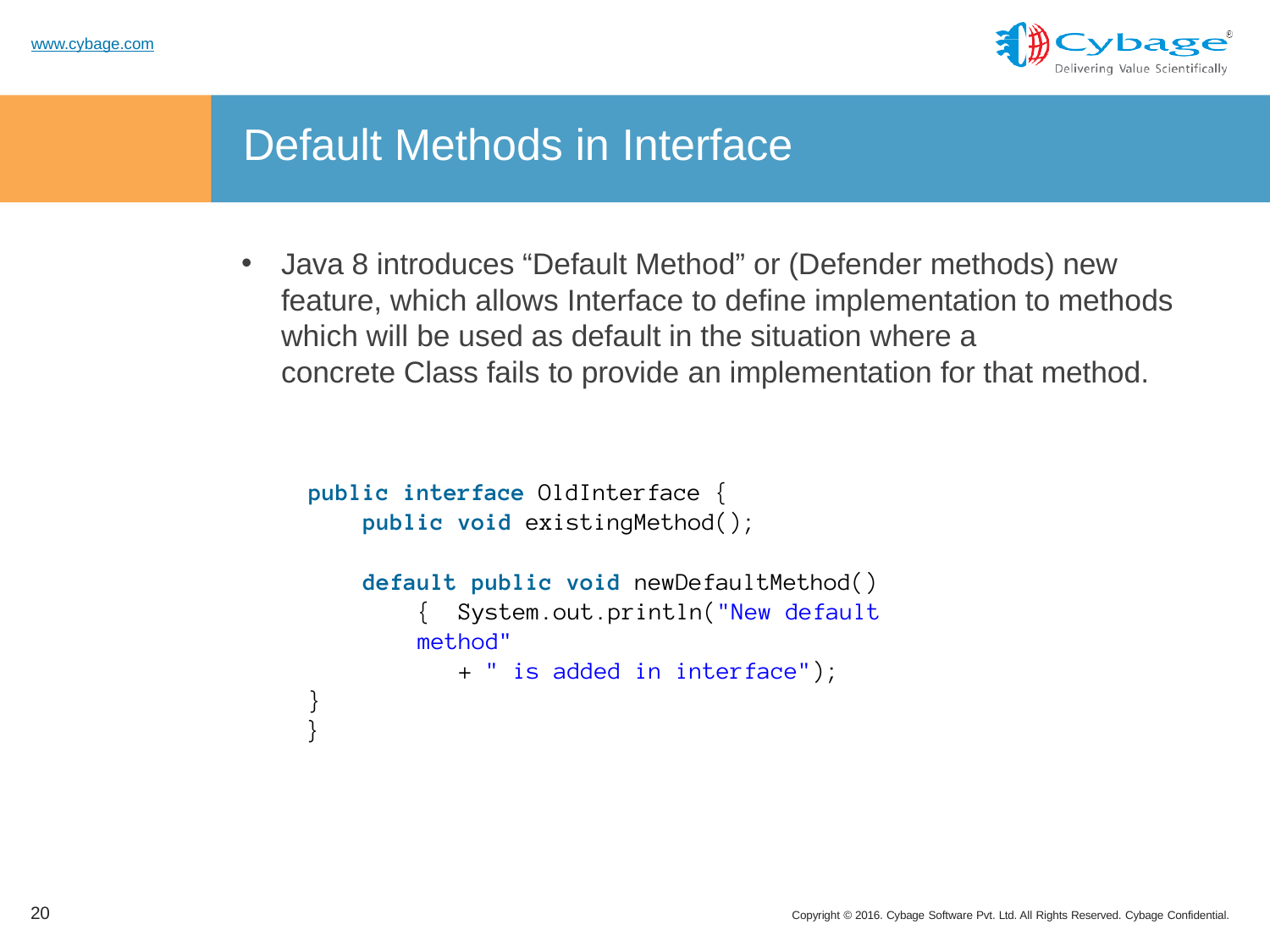

www.cybage.com
# Default Methods in Interface
Java 8 introduces “Default Method” or (Defender methods) new  feature, which allows Interface to define implementation to methods  which will be used as default in the situation where a
concrete Class fails to provide an implementation for that method.
public interface OldInterface {
public void existingMethod();

default public void newDefaultMethod() {  System.out.println("New default method"
+ " is added in interface");
}
}
20
Copyright © 2016. Cybage Software Pvt. Ltd. All Rights Reserved. Cybage Confidential.